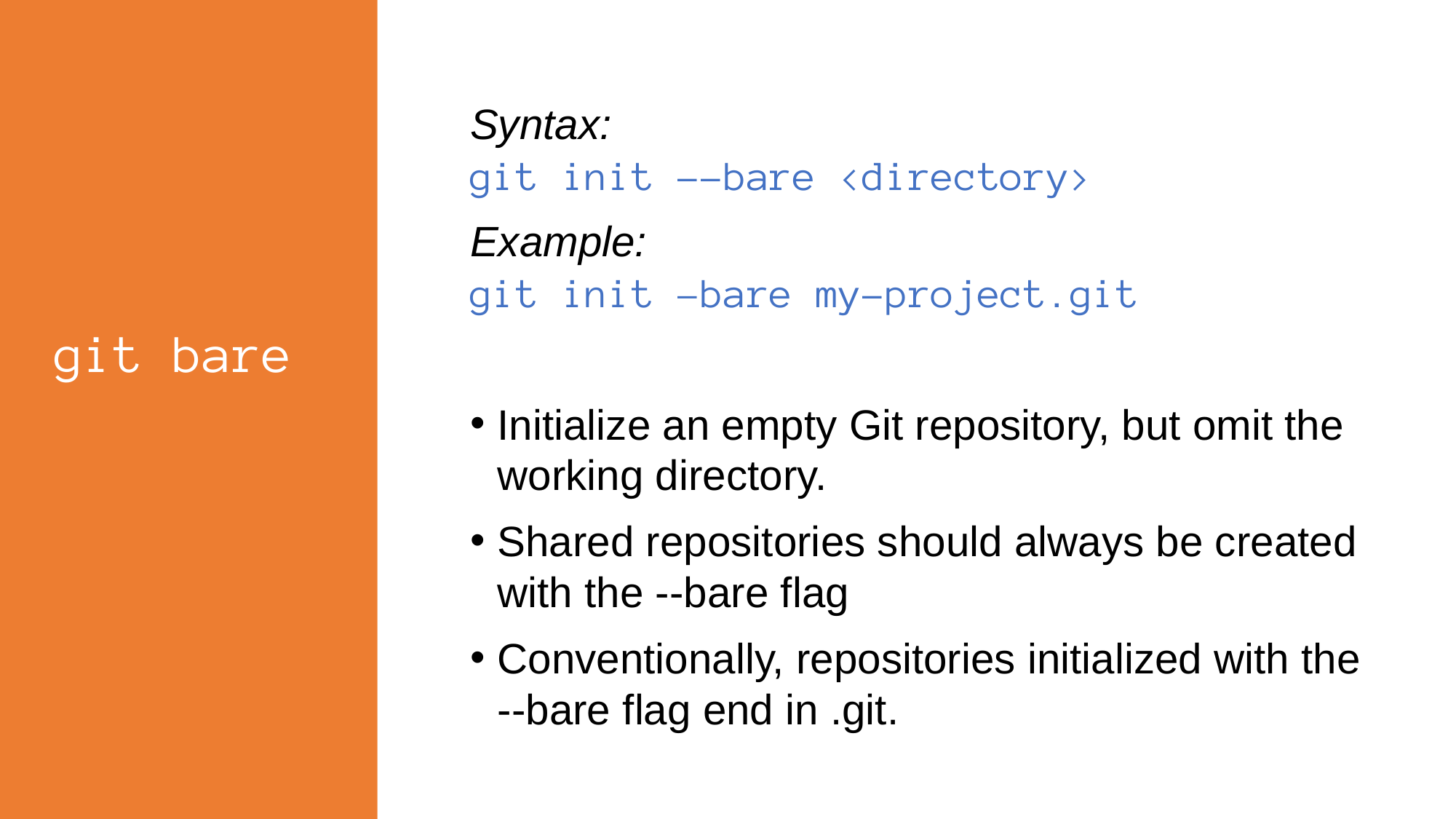

Syntax:
git init --bare <directory>
Example:
git init –bare my-project.git

Initialize an empty Git repository, but omit the working directory.
Shared repositories should always be created with the --bare flag
Conventionally, repositories initialized with the --bare flag end in .git.
# git bare